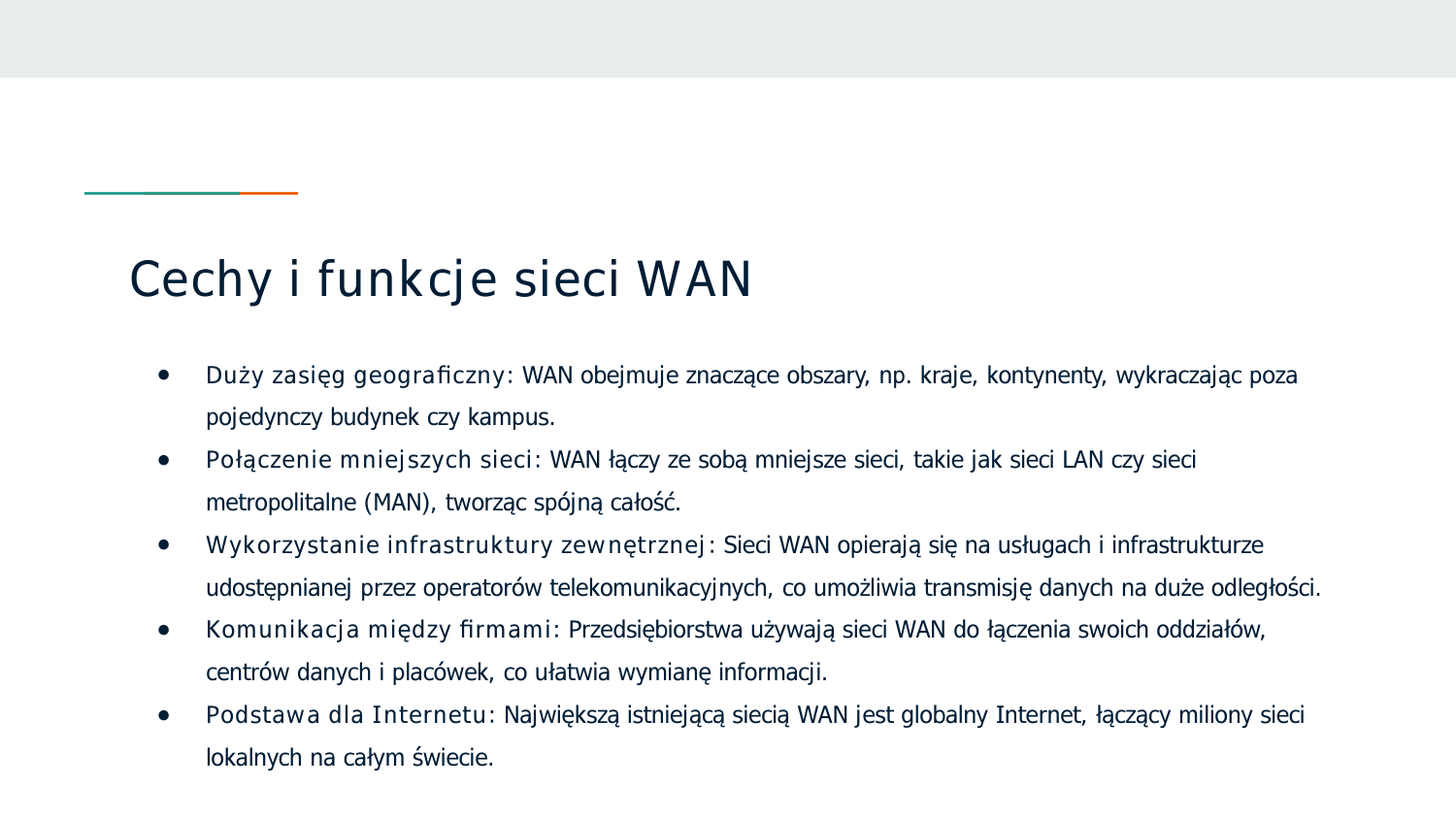

# Cechy i funkcje sieci WAN
Duży zasięg geograficzny: WAN obejmuje znaczące obszary, np. kraje, kontynenty, wykraczając poza pojedynczy budynek czy kampus.
Połączenie mniejszych sieci: WAN łączy ze sobą mniejsze sieci, takie jak sieci LAN czy sieci metropolitalne (MAN), tworząc spójną całość.
Wykorzystanie infrastruktury zewnętrznej: Sieci WAN opierają się na usługach i infrastrukturze udostępnianej przez operatorów telekomunikacyjnych, co umożliwia transmisję danych na duże odległości.
Komunikacja między firmami: Przedsiębiorstwa używają sieci WAN do łączenia swoich oddziałów, centrów danych i placówek, co ułatwia wymianę informacji.
Podstawa dla Internetu: Największą istniejącą siecią WAN jest globalny Internet, łączący miliony sieci lokalnych na całym świecie.